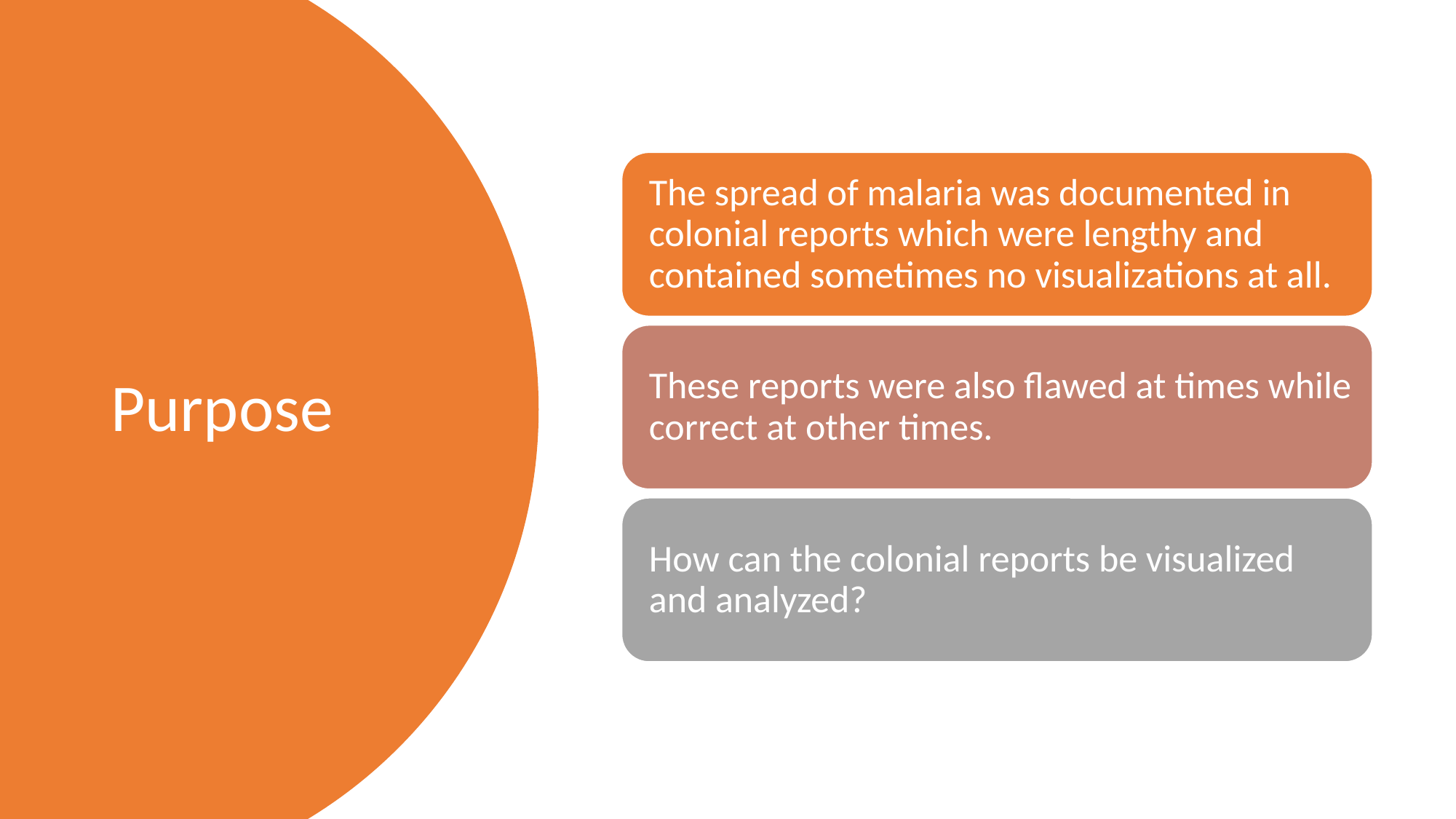

The spread of malaria was documented in colonial reports which were lengthy and contained sometimes no visualizations at all.
These reports were also flawed at times while correct at other times.
How can the colonial reports be visualized and analyzed?
# Purpose